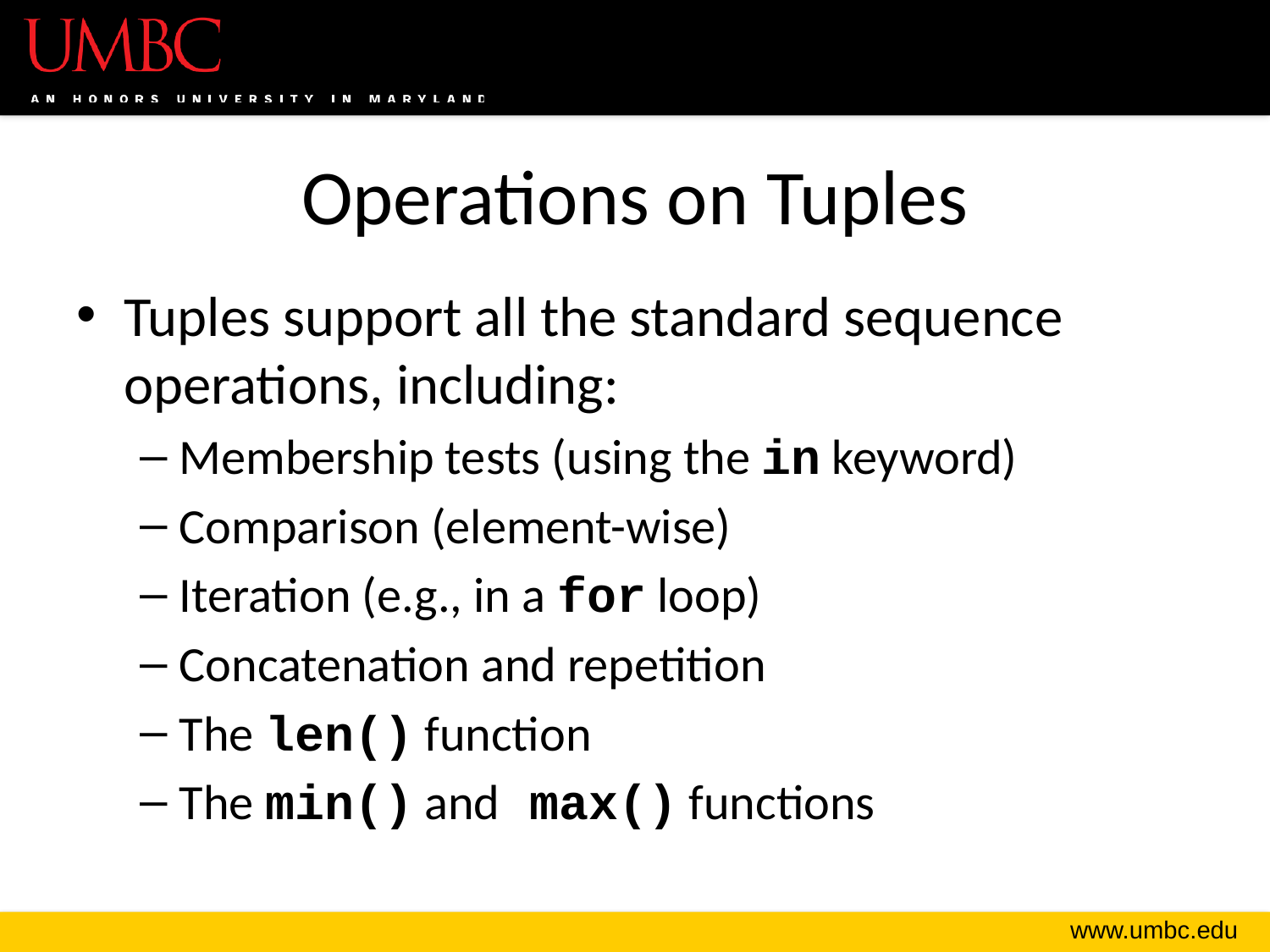

# Operations on Tuples
Tuples support all the standard sequence operations, including:
Membership tests (using the in keyword)
Comparison (element-wise)
Iteration (e.g., in a for loop)
Concatenation and repetition
The len() function
The min() and max() functions